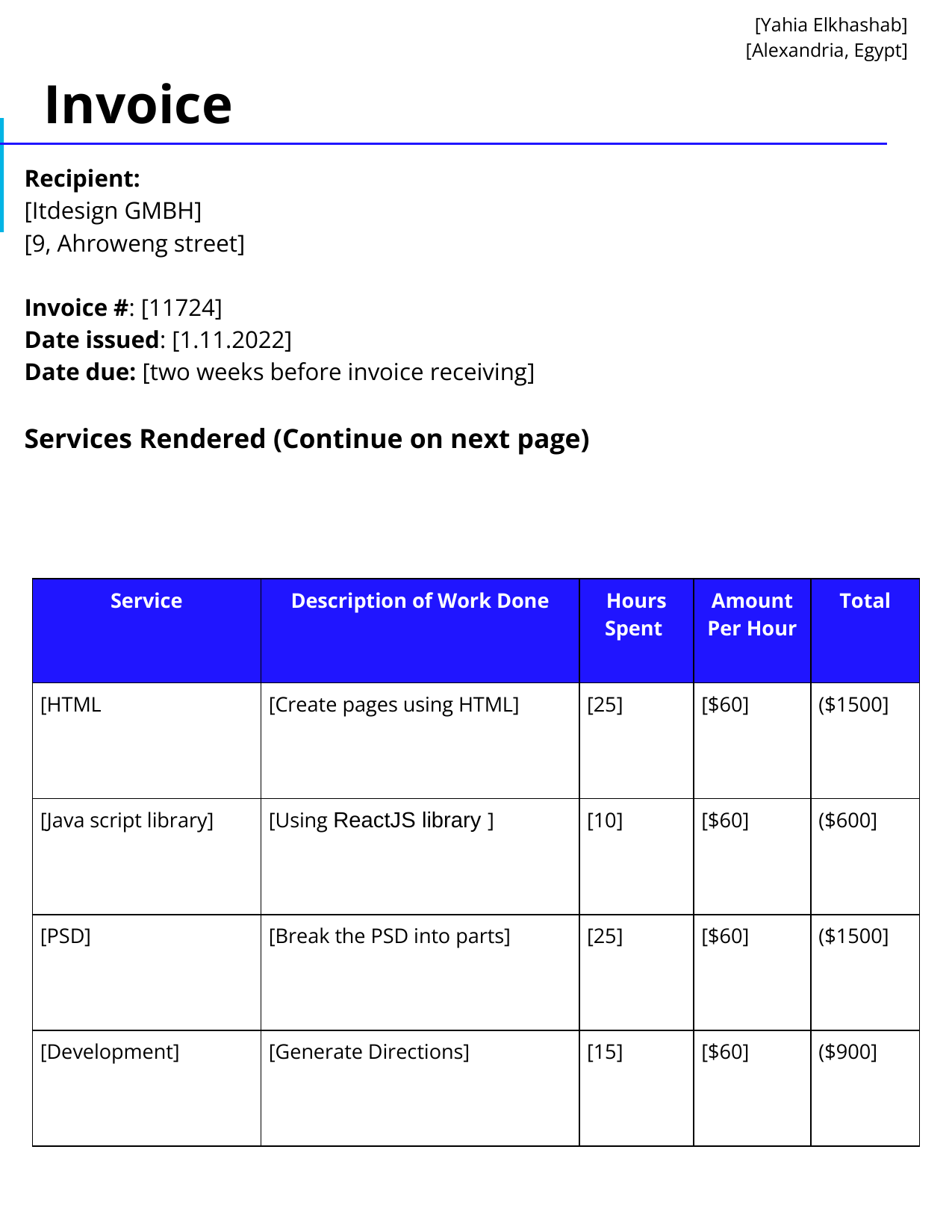

# [Yahia Elkhashab]
[Alexandria, Egypt]
Invoice
Recipient:
[Itdesign GMBH]
[9, Ahroweng street]

Invoice #: [11724]
Date issued: [1.11.2022]
Date due: [two weeks before invoice receiving]

Services Rendered (Continue on next page)

| Service | Description of Work Done | Hours Spent | Amount Per Hour | Total |
| --- | --- | --- | --- | --- |
| [HTML | [Create pages using HTML] | [25] | [$60] | ($1500] |
| [Java script library] | [Using ReactJS library ] | [10] | [$60] | ($600] |
| [PSD] | [Break the PSD into parts] | [25] | [$60] | ($1500] |
| [Development] | [Generate Directions] | [15] | [$60] | ($900] |